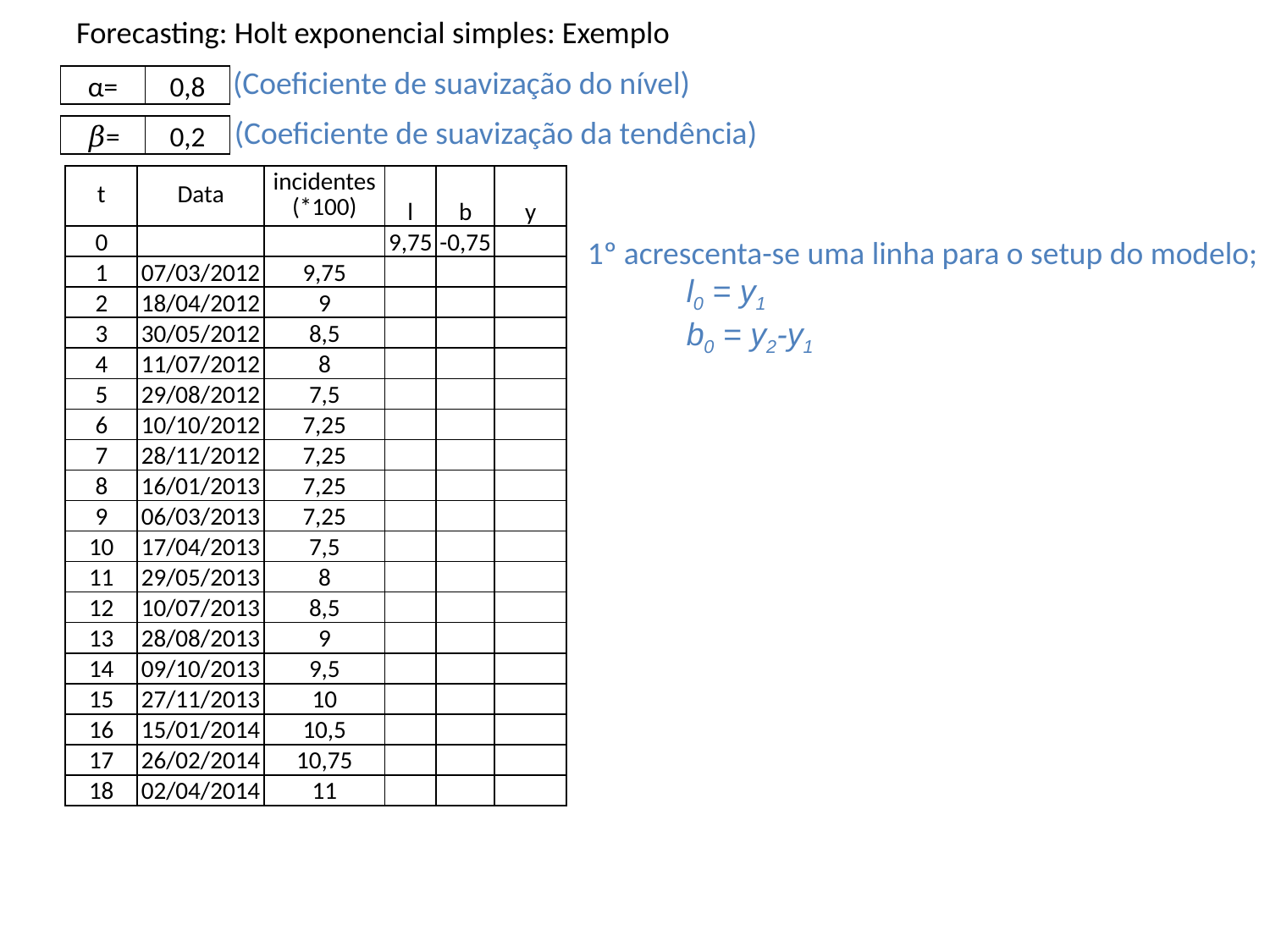

# Forecasting: Holt exponencial simples: Exemplo
(Coeficiente de suavização do nível)
| α= | 0,8 |
| --- | --- |

(Coeficiente de suavização da tendência)
| 𝛽= | 0,2 |
| --- | --- |
| t | Data | incidentes (\*100) | l | b | y |
| --- | --- | --- | --- | --- | --- |
| 0 |  |  | 9,75 | -0,75 |  |
| 1 | 07/03/2012 | 9,75 |  |  |  |
| 2 | 18/04/2012 | 9 |  |  |  |
| 3 | 30/05/2012 | 8,5 |  |  |  |
| 4 | 11/07/2012 | 8 |  |  |  |
| 5 | 29/08/2012 | 7,5 |  |  |  |
| 6 | 10/10/2012 | 7,25 |  |  |  |
| 7 | 28/11/2012 | 7,25 |  |  |  |
| 8 | 16/01/2013 | 7,25 |  |  |  |
| 9 | 06/03/2013 | 7,25 |  |  |  |
| 10 | 17/04/2013 | 7,5 |  |  |  |
| 11 | 29/05/2013 | 8 |  |  |  |
| 12 | 10/07/2013 | 8,5 |  |  |  |
| 13 | 28/08/2013 | 9 |  |  |  |
| 14 | 09/10/2013 | 9,5 |  |  |  |
| 15 | 27/11/2013 | 10 |  |  |  |
| 16 | 15/01/2014 | 10,5 |  |  |  |
| 17 | 26/02/2014 | 10,75 |  |  |  |
| 18 | 02/04/2014 | 11 |  |  |  |
1º acrescenta-se uma linha para o setup do modelo;
l0 = y1
b0 = y2-y1